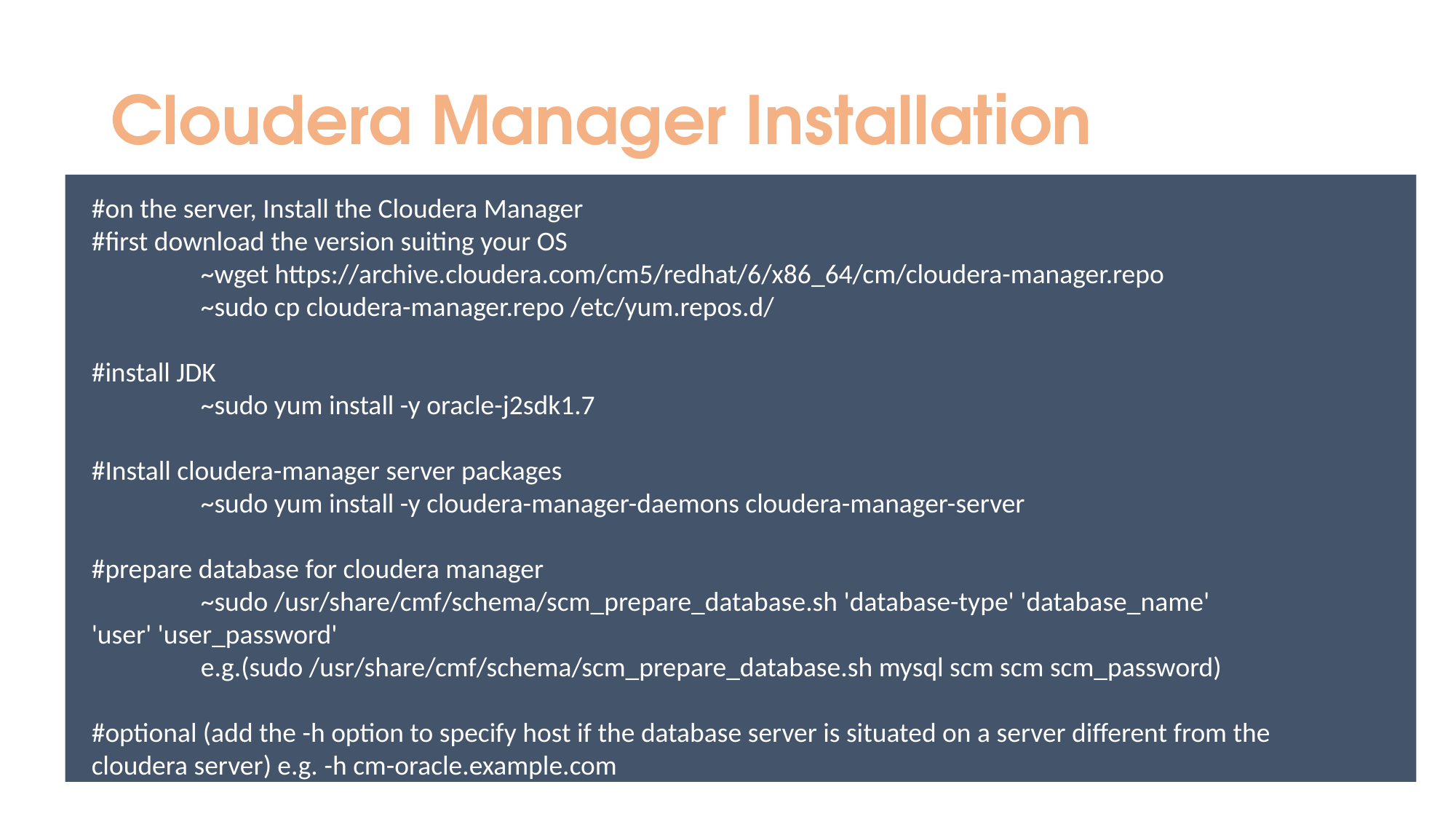

# Cloudera Manager Installation

#on the server, Install the Cloudera Manager
#first download the version suiting your OS
	~wget https://archive.cloudera.com/cm5/redhat/6/x86_64/cm/cloudera-manager.repo
	~sudo cp cloudera-manager.repo /etc/yum.repos.d/

#install JDK
	~sudo yum install -y oracle-j2sdk1.7

#Install cloudera-manager server packages
	~sudo yum install -y cloudera-manager-daemons cloudera-manager-server

#prepare database for cloudera manager
	~sudo /usr/share/cmf/schema/scm_prepare_database.sh 'database-type' 'database_name' 'user' 'user_password'
	e.g.(sudo /usr/share/cmf/schema/scm_prepare_database.sh mysql scm scm scm_password)

#optional (add the -h option to specify host if the database server is situated on a server different from the cloudera server) e.g. -h cm-oracle.example.com